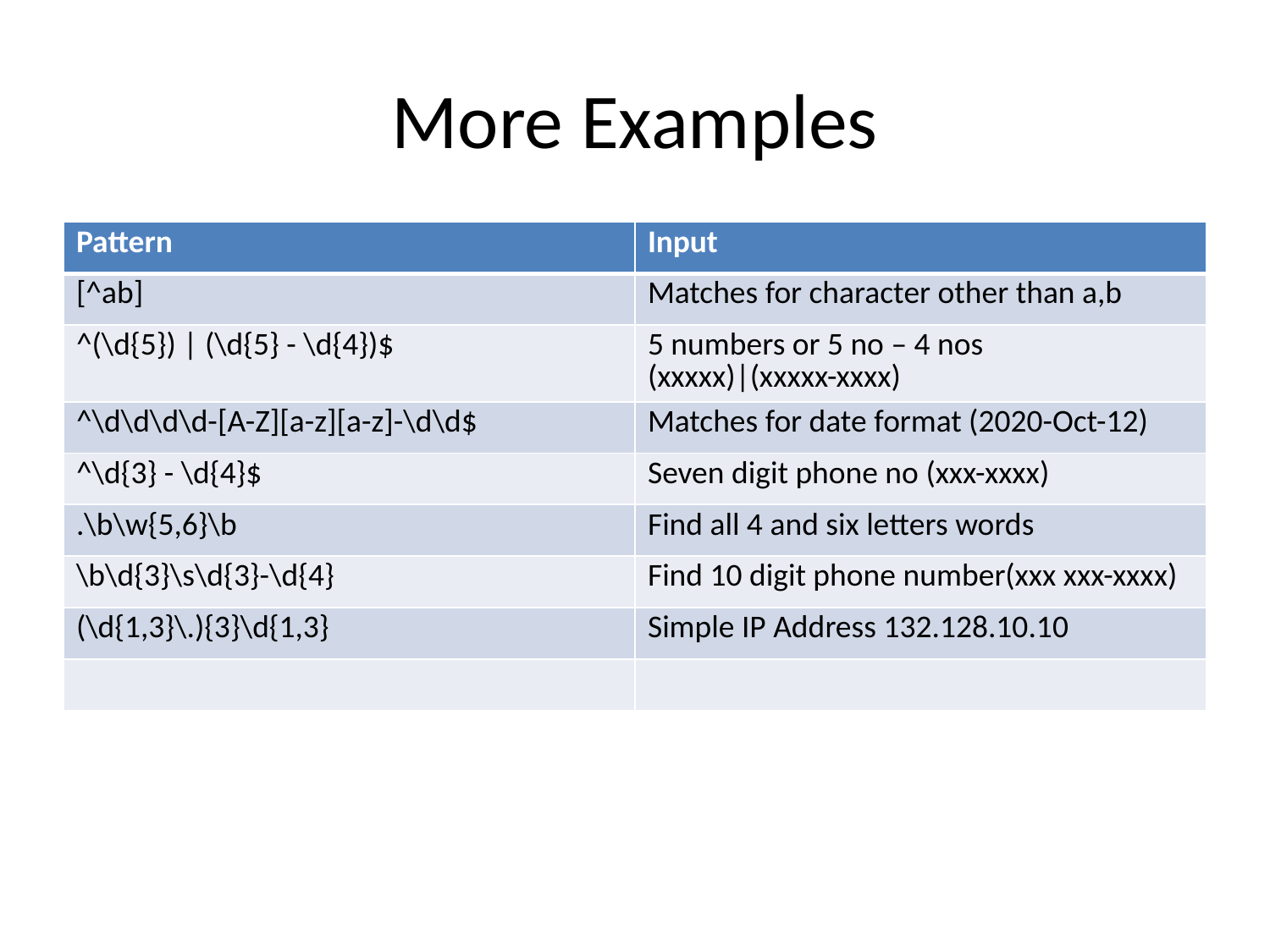

# More Examples
| Pattern | Input |
| --- | --- |
| [^ab] | Matches for character other than a,b |
| ^(\d{5}) | (\d{5} - \d{4})$ | 5 numbers or 5 no – 4 nos (xxxxx)|(xxxxx-xxxx) |
| ^\d\d\d\d-[A-Z][a-z][a-z]-\d\d$ | Matches for date format (2020-Oct-12) |
| ^\d{3} - \d{4}$ | Seven digit phone no (xxx-xxxx) |
| .\b\w{5,6}\b | Find all 4 and six letters words |
| \b\d{3}\s\d{3}-\d{4} | Find 10 digit phone number(xxx xxx-xxxx) |
| (\d{1,3}\.){3}\d{1,3} | Simple IP Address 132.128.10.10 |
|  |  |